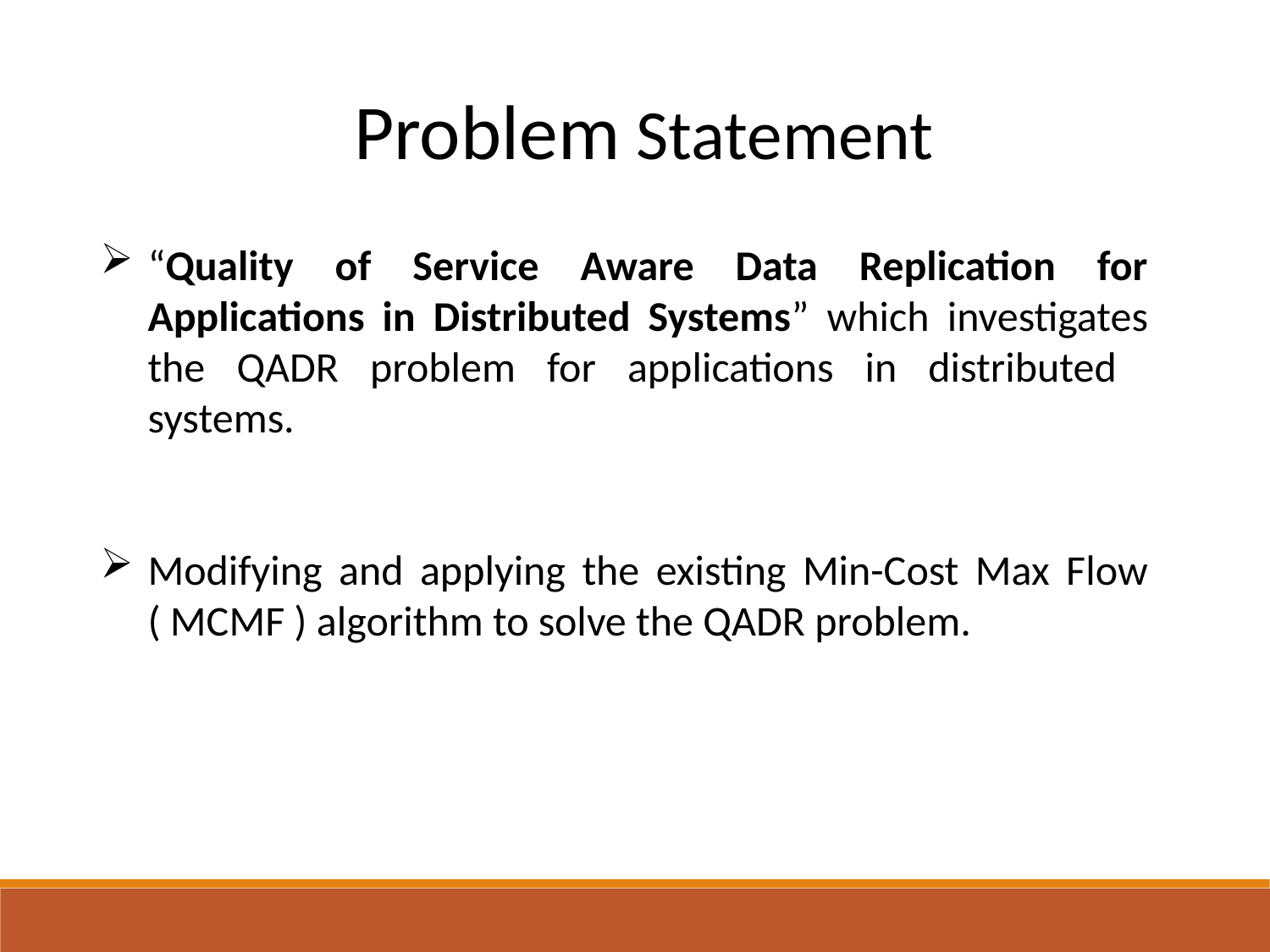

Problem Statement
“Quality of Service Aware Data Replication for Applications in Distributed Systems” which investigates the QADR problem for applications in distributed  systems.

Modifying and applying the existing Min-Cost Max Flow ( MCMF ) algorithm to solve the QADR problem.